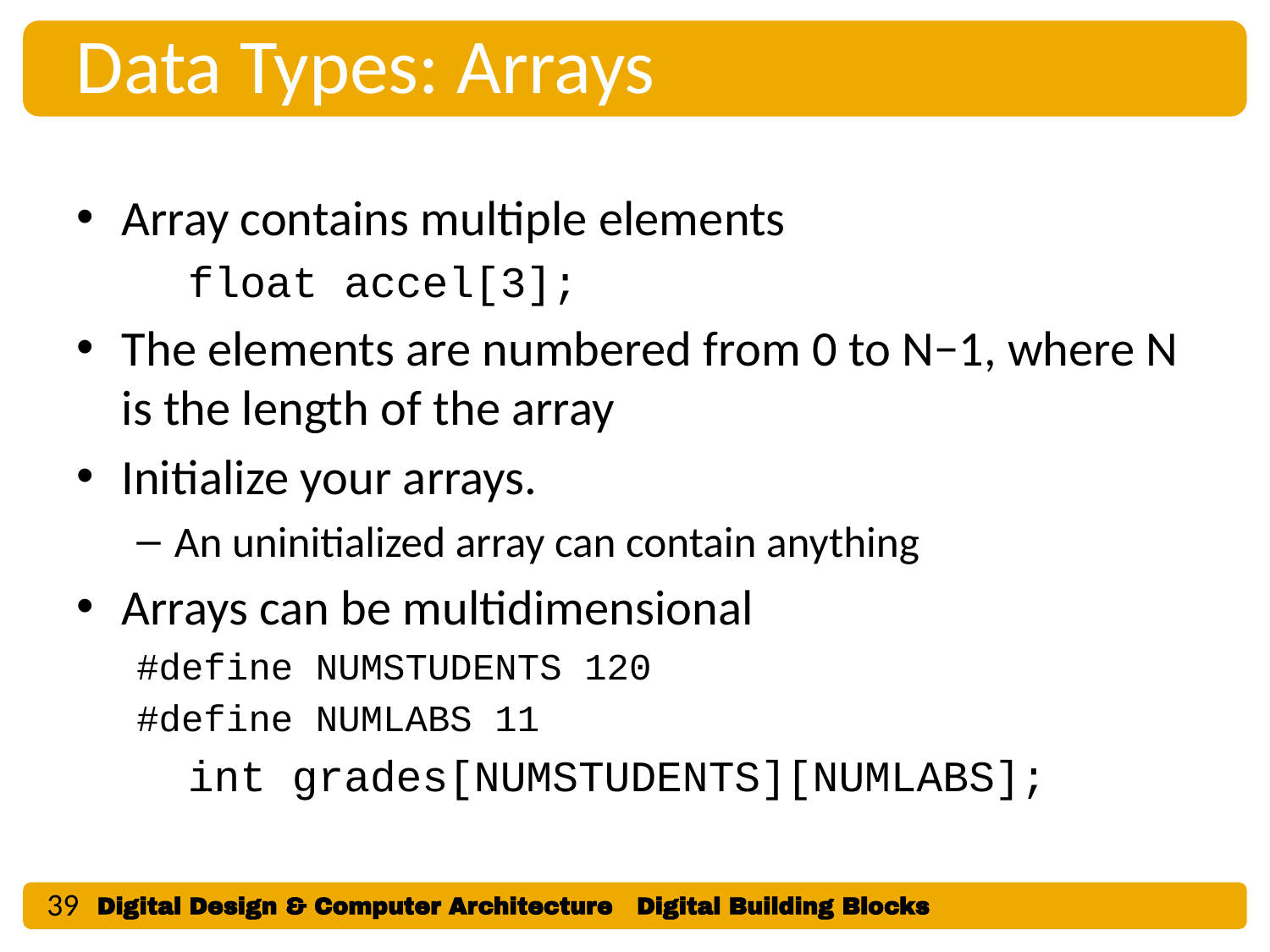

Data Types: Arrays
Array contains multiple elements
	float accel[3];
The elements are numbered from 0 to N−1, where N is the length of the array
Initialize your arrays.
An uninitialized array can contain anything
Arrays can be multidimensional
	#define NUMSTUDENTS 120
	#define NUMLABS 11
	int grades[NUMSTUDENTS][NUMLABS];
39